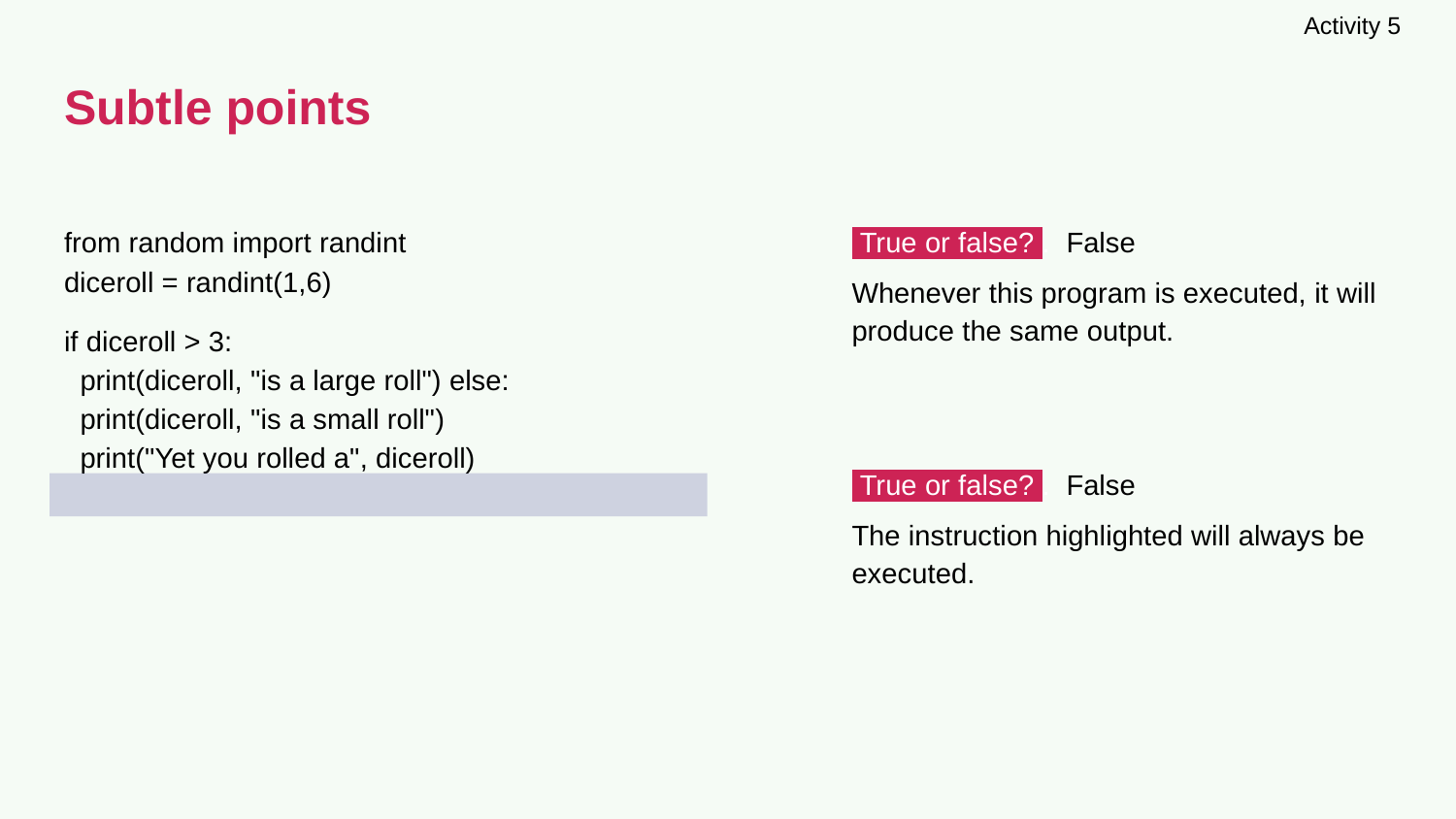

Activity 5
Subtle points
from random import randint
diceroll = randint(1,6)
if diceroll > 3:
  print(diceroll, "is a large roll") else:
  print(diceroll, "is a small roll")
  print("Yet you rolled a", diceroll)

 True or false? .
Whenever this program is executed, it will produce the same output.
False

 True or false? .
The instruction highlighted will always be executed.
False